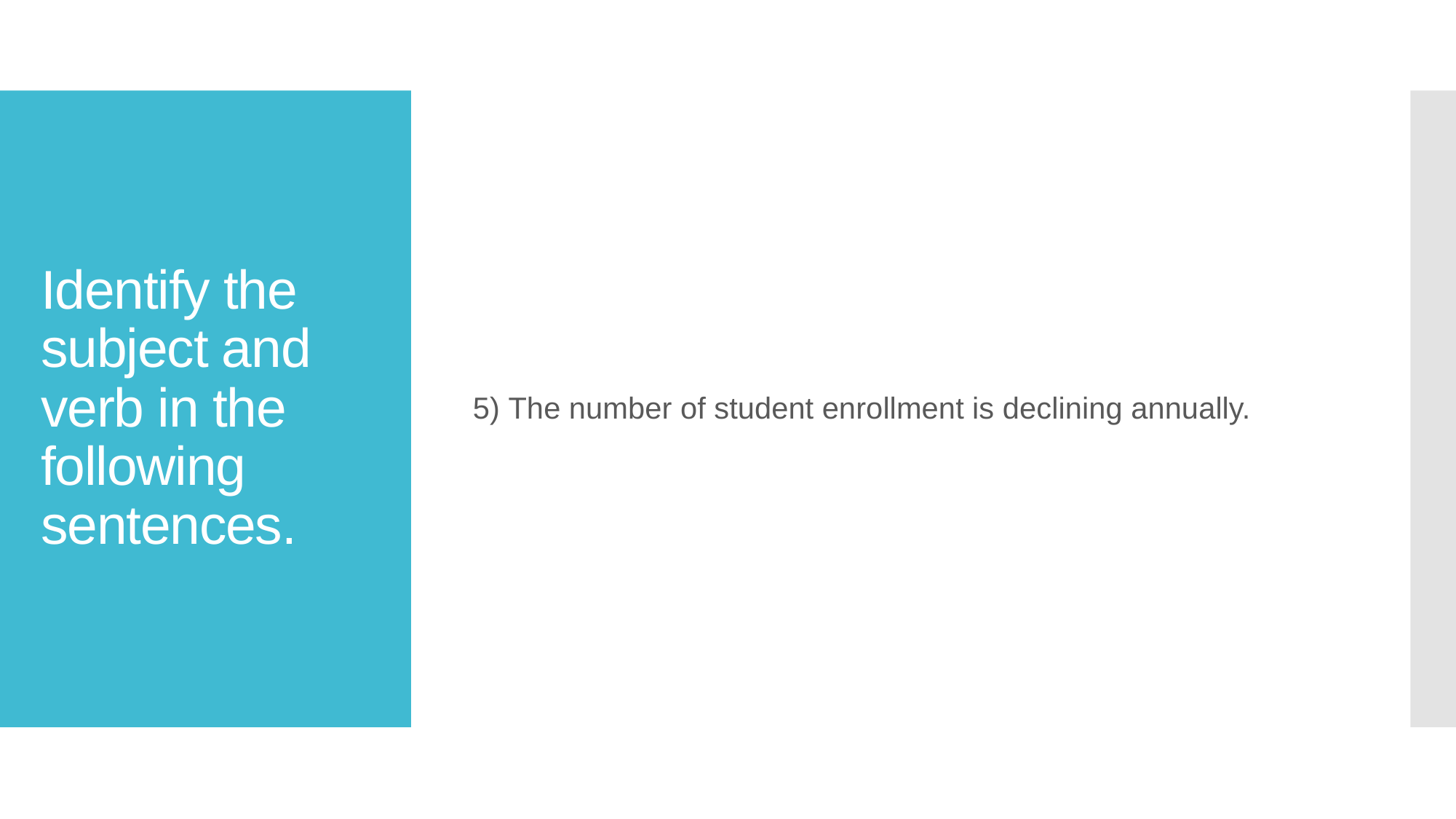

5) The number of student enrollment is declining annually.
# Identify the subject and verb in the following sentences.